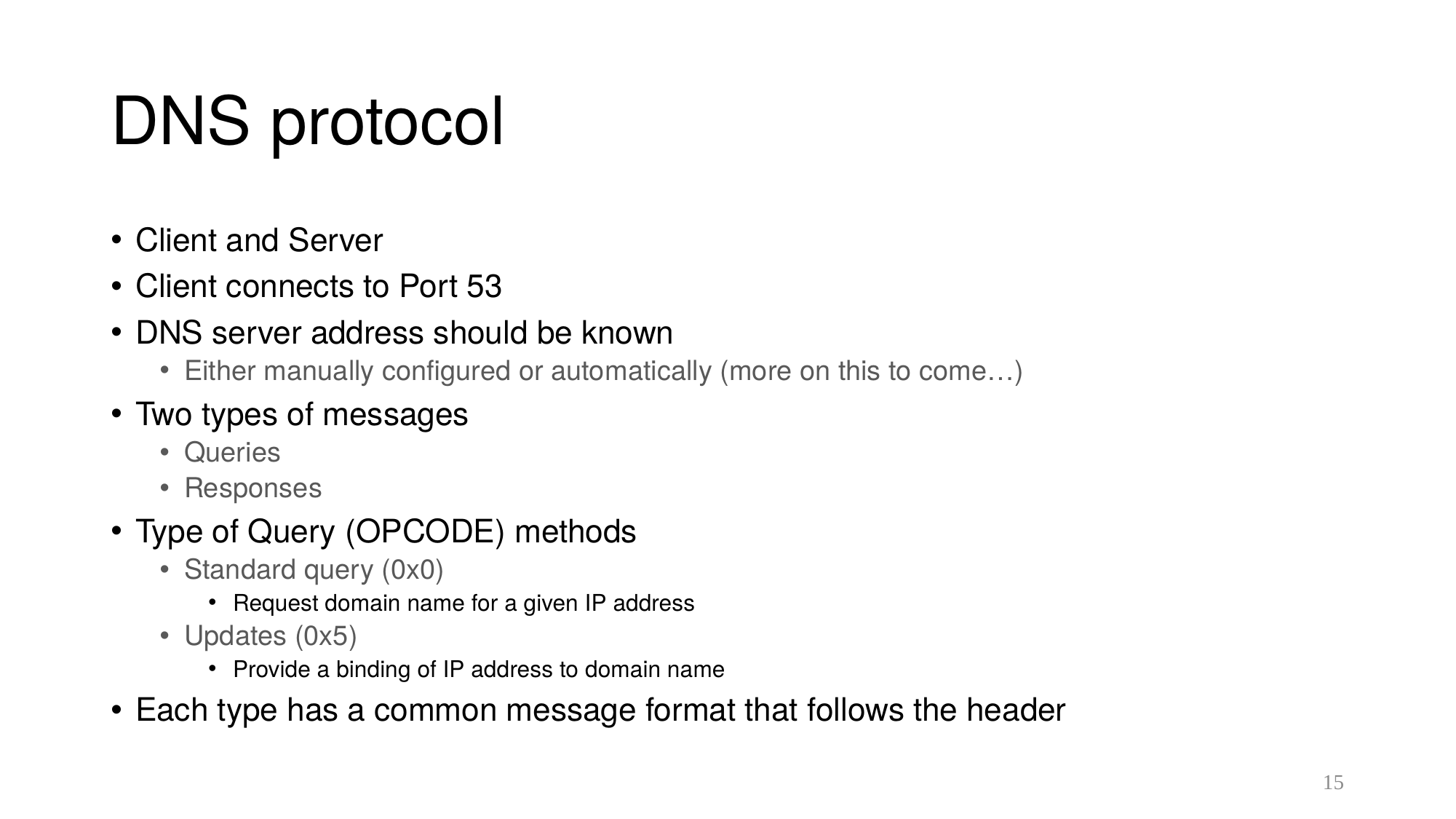

# DNS protocol
Client and Server
Client connects to Port 53
DNS server address should be known
Either manually configured or automatically (more on this to come…)
Two types of messages
Queries
Responses
Type of Query (OPCODE) methods
Standard query (0x0)
Request domain name for a given IP address
Updates (0x5)
Provide a binding of IP address to domain name
Each type has a common message format that follows the header

15